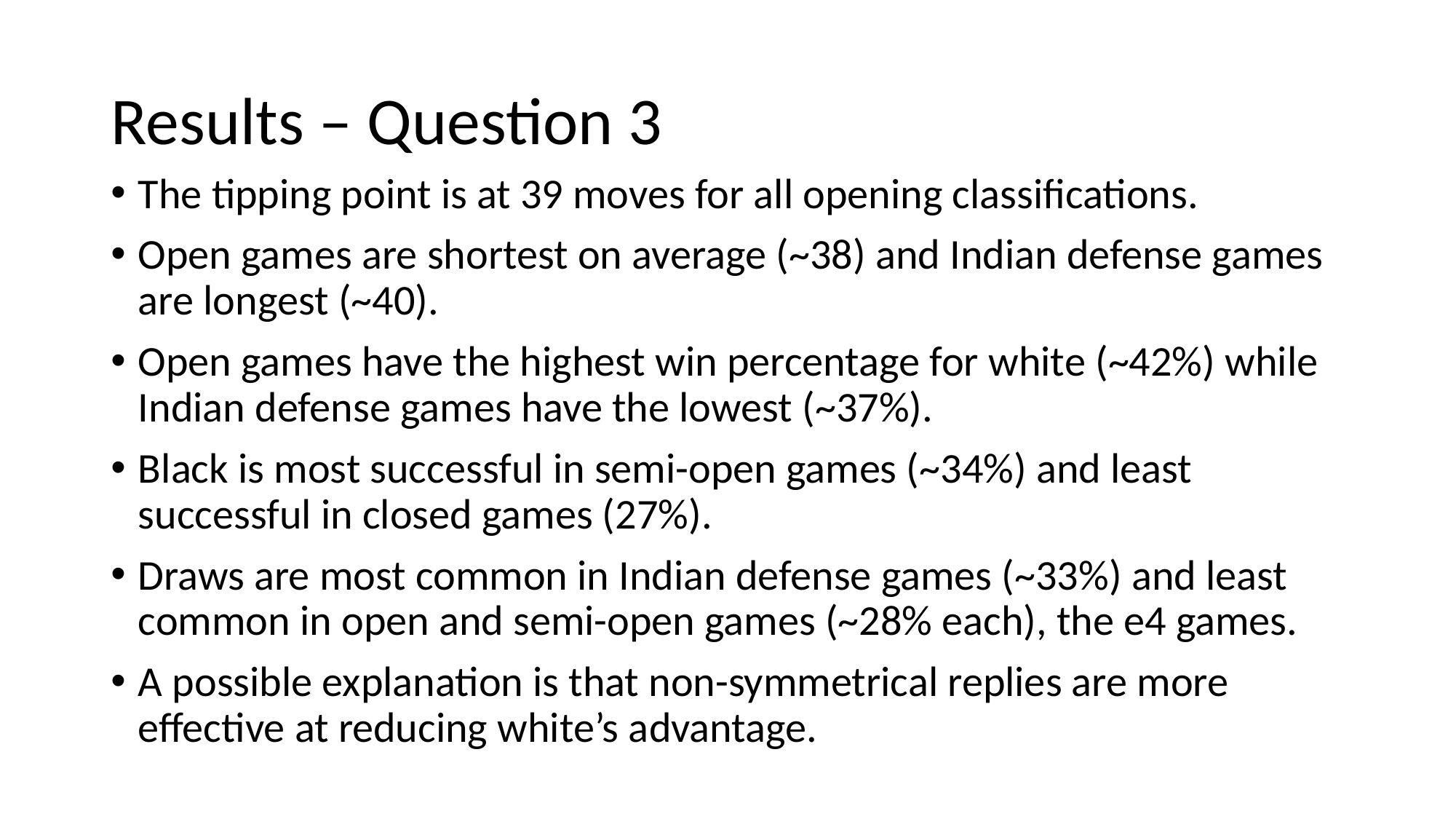

# Results – Question 3
The tipping point is at 39 moves for all opening classifications.
Open games are shortest on average (~38) and Indian defense games are longest (~40).
Open games have the highest win percentage for white (~42%) while Indian defense games have the lowest (~37%).
Black is most successful in semi-open games (~34%) and least successful in closed games (27%).
Draws are most common in Indian defense games (~33%) and least common in open and semi-open games (~28% each), the e4 games.
A possible explanation is that non-symmetrical replies are more effective at reducing white’s advantage.